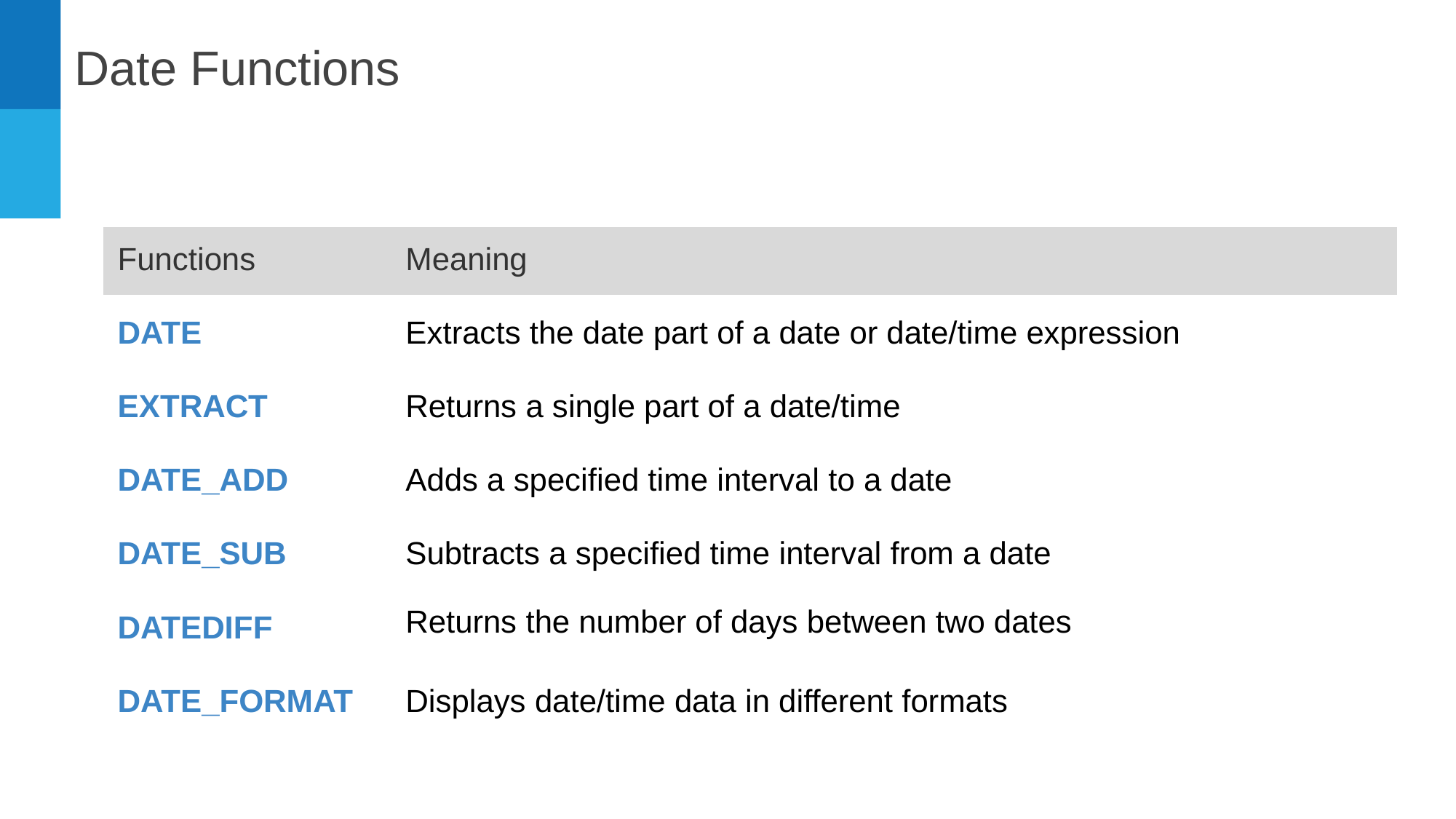

Date Functions

| Functions | Meaning |
| --- | --- |
| DATE | Extracts the date part of a date or date/time expression |
| EXTRACT | Returns a single part of a date/time |
| DATE\_ADD | Adds a specified time interval to a date |
| DATE\_SUB | Subtracts a specified time interval from a date |
| DATEDIFF | Returns the number of days between two dates |
| DATE\_FORMAT | Displays date/time data in different formats |